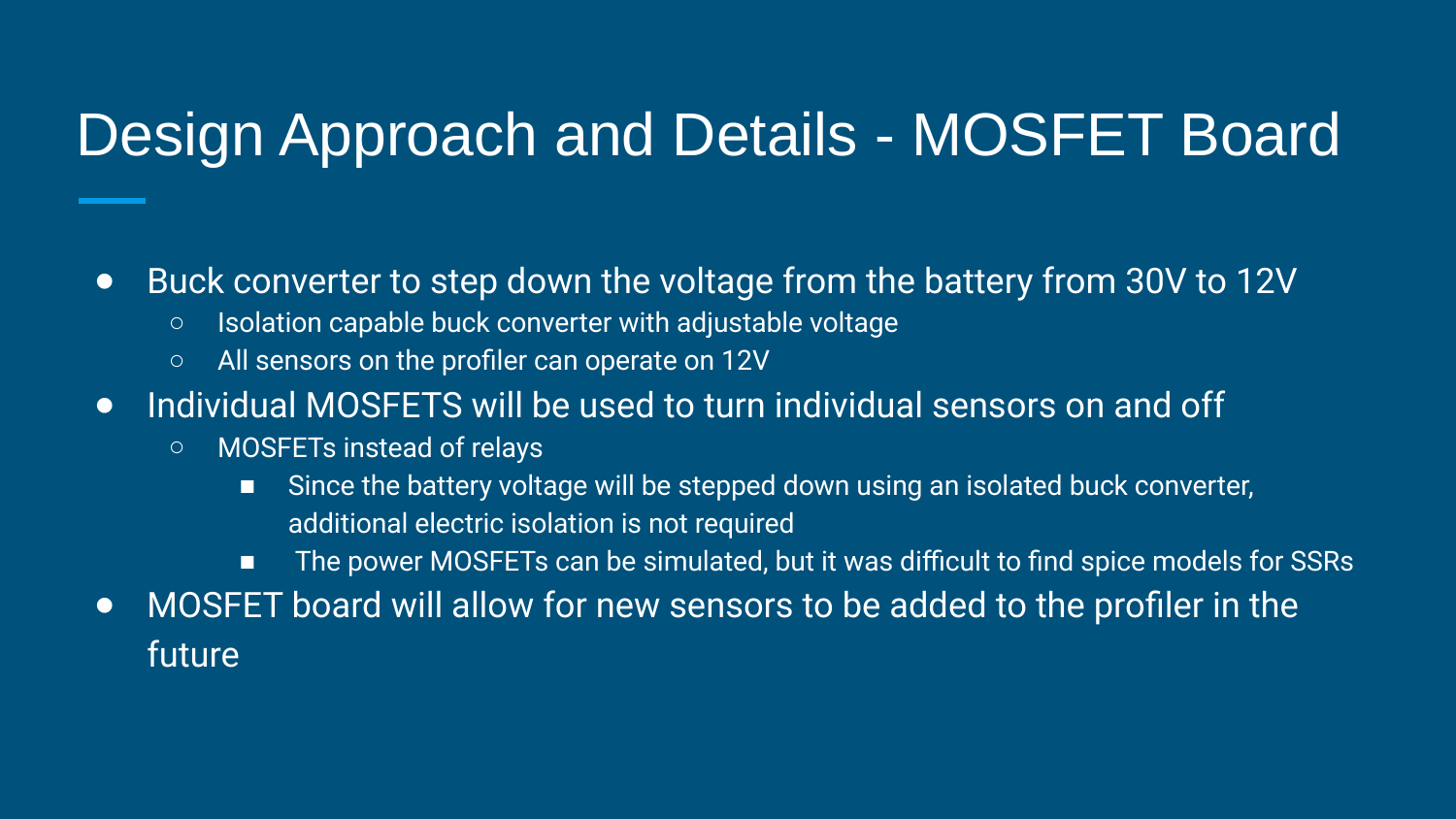

# Design Approach and Details - MOSFET Board
Buck converter to step down the voltage from the battery from 30V to 12V
Isolation capable buck converter with adjustable voltage
All sensors on the profiler can operate on 12V
Individual MOSFETS will be used to turn individual sensors on and off
MOSFETs instead of relays
Since the battery voltage will be stepped down using an isolated buck converter, additional electric isolation is not required
 The power MOSFETs can be simulated, but it was difficult to find spice models for SSRs
MOSFET board will allow for new sensors to be added to the profiler in the future